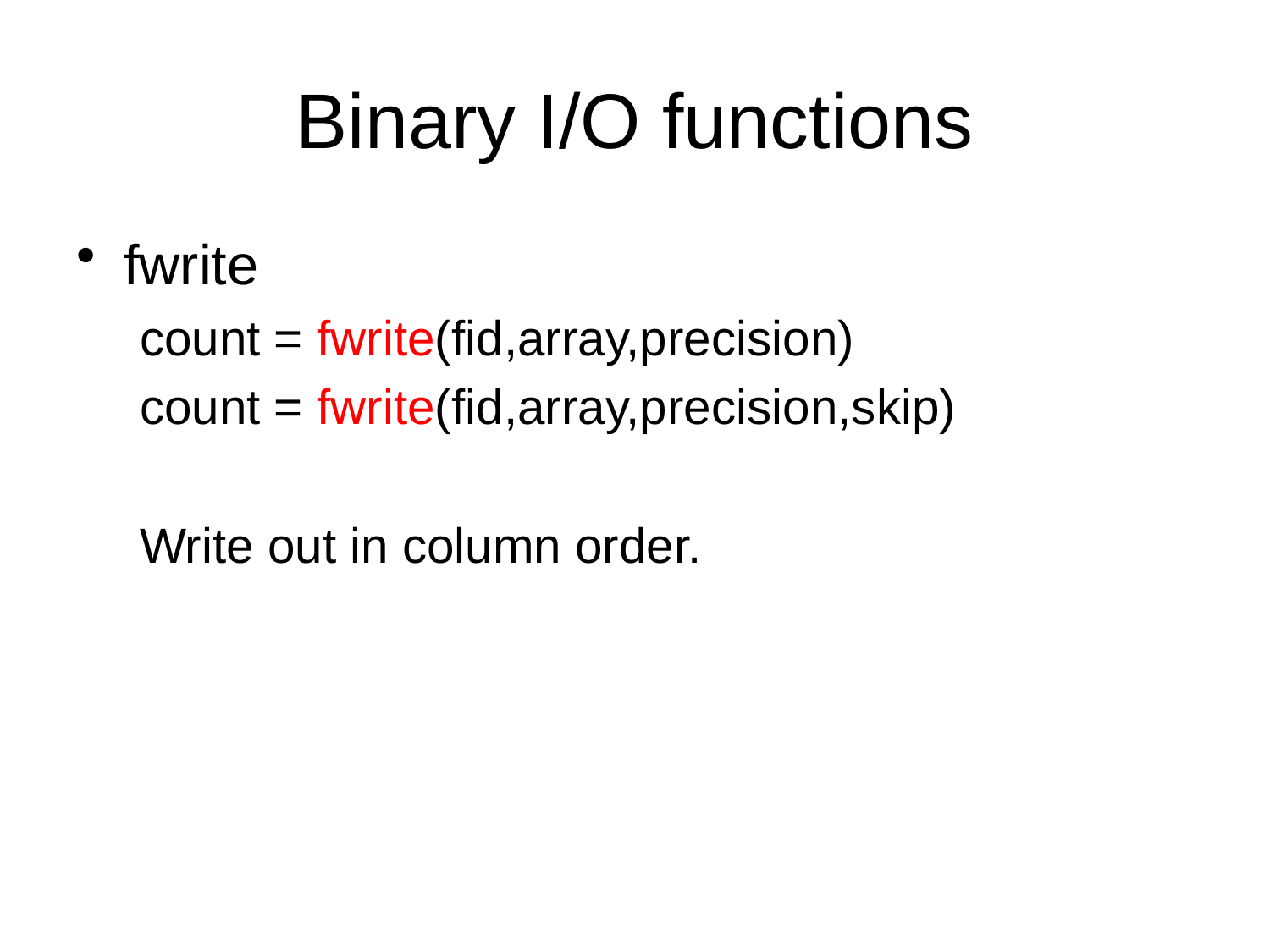

# Binary I/O functions
fwrite
count = fwrite(fid,array,precision)
count = fwrite(fid,array,precision,skip)

Write out in column order.